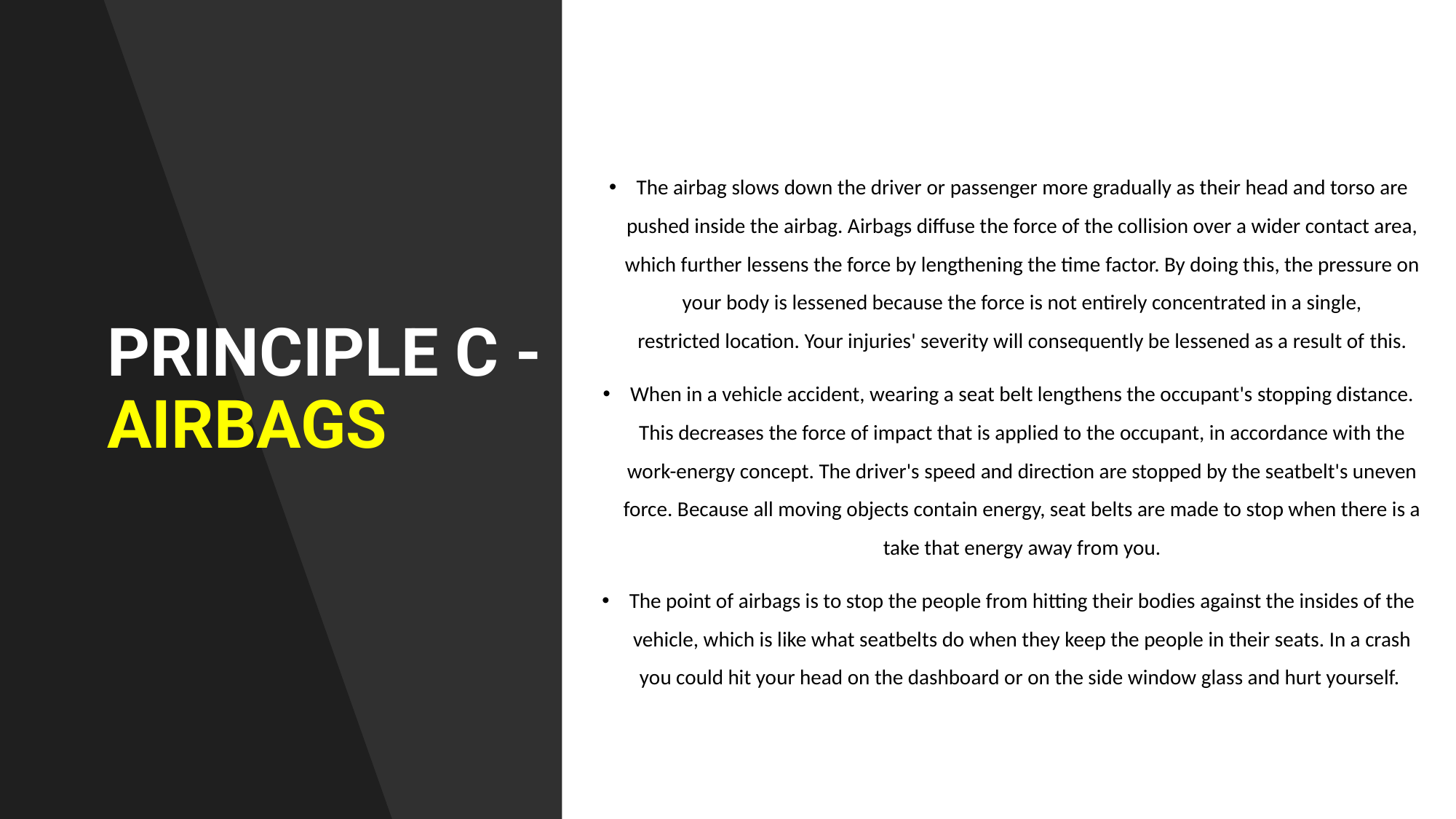

The airbag slows down the driver or passenger more gradually as their head and torso are pushed inside the airbag. Airbags diffuse the force of the collision over a wider contact area, which further lessens the force by lengthening the time factor. By doing this, the pressure on your body is lessened because the force is not entirely concentrated in a single, restricted location. Your injuries' severity will consequently be lessened as a result of this.
When in a vehicle accident, wearing a seat belt lengthens the occupant's stopping distance. This decreases the force of impact that is applied to the occupant, in accordance with the work-energy concept. The driver's speed and direction are stopped by the seatbelt's uneven force. Because all moving objects contain energy, seat belts are made to stop when there is a take that energy away from you.
The point of airbags is to stop the people from hitting their bodies against the insides of the vehicle, which is like what seatbelts do when they keep the people in their seats. In a crash you could hit your head on the dashboard or on the side window glass and hurt yourself.
# PRINCIPLE C - AIRBAGS